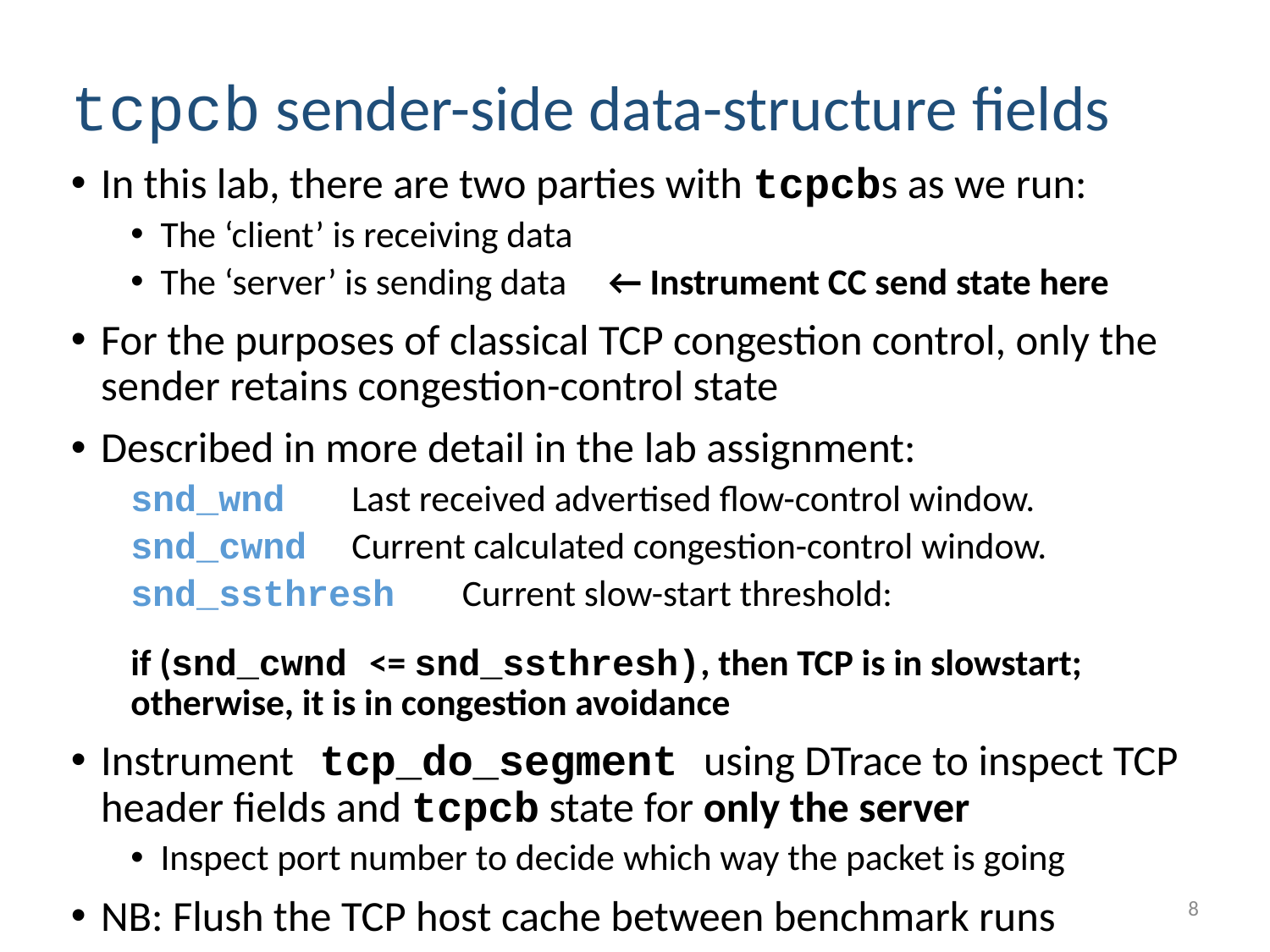

# tcpcb sender-side data-structure fields
In this lab, there are two parties with tcpcbs as we run:
The ‘client’ is receiving data
The ‘server’ is sending data     ← Instrument CC send state here
For the purposes of classical TCP congestion control, only the sender retains congestion-control state
Described in more detail in the lab assignment:
snd_wnd		Last received advertised flow-control window.
snd_cwnd		Current calculated congestion-control window.
snd_ssthresh	Current slow-start threshold:

if (snd_cwnd <= snd_ssthresh), then TCP is in slowstart; otherwise, it is in congestion avoidance
Instrument tcp_do_segment using DTrace to inspect TCP header fields and tcpcb state for only the server
Inspect port number to decide which way the packet is going
NB: Flush the TCP host cache between benchmark runs
8